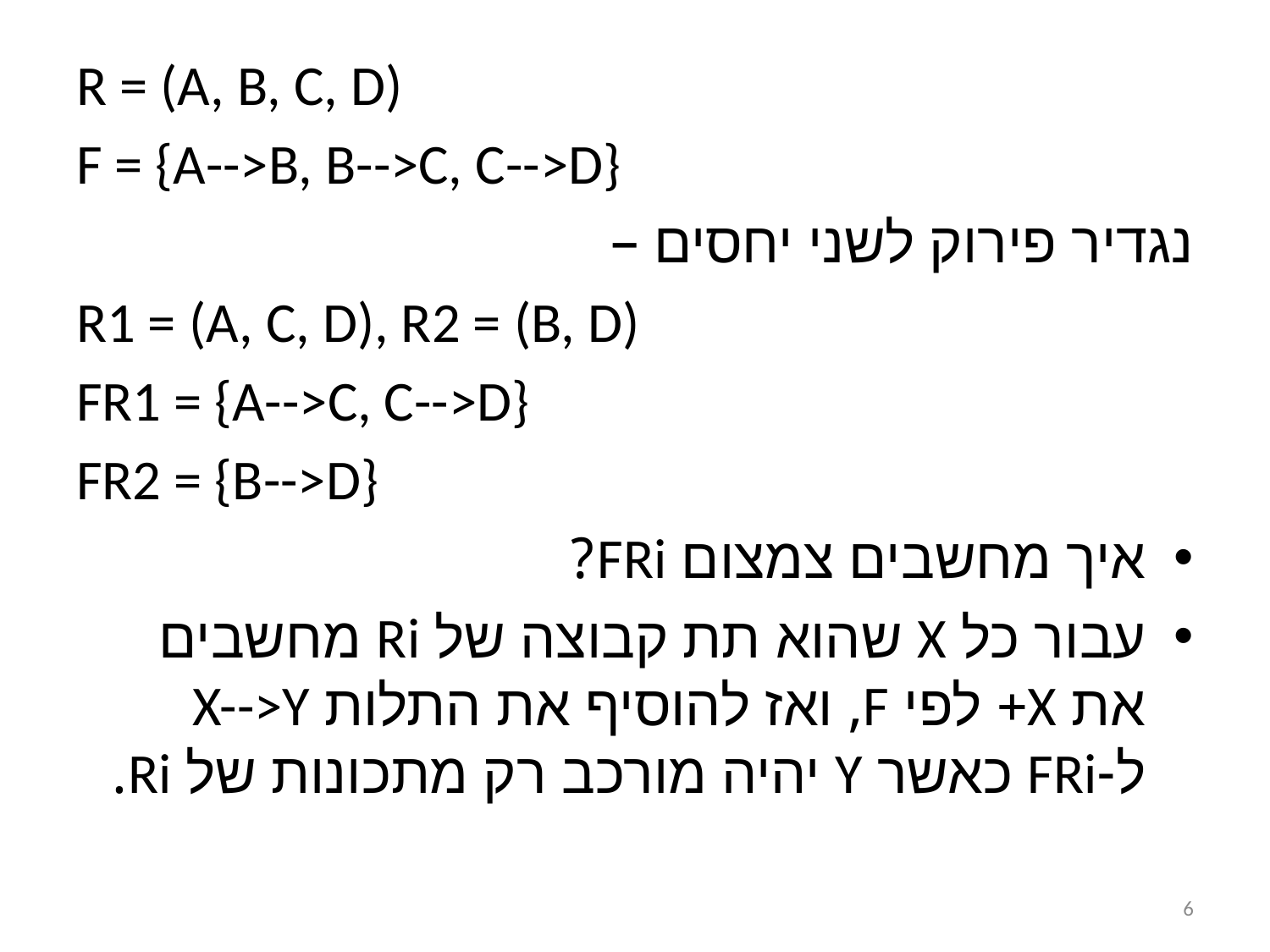

R = (A, B, C, D)
F = {A-->B, B-->C, C-->D}
נגדיר פירוק לשני יחסים –
R1 = (A, C, D), R2 = (B, D)
FR1 = {A-->C, C-->D}
FR2 = {B-->D}
איך מחשבים צמצום FRi?
עבור כל X שהוא תת קבוצה של Ri מחשבים את X+ לפי F, ואז להוסיף את התלות X-->Y ל-FRi כאשר Y יהיה מורכב רק מתכונות של Ri.
6